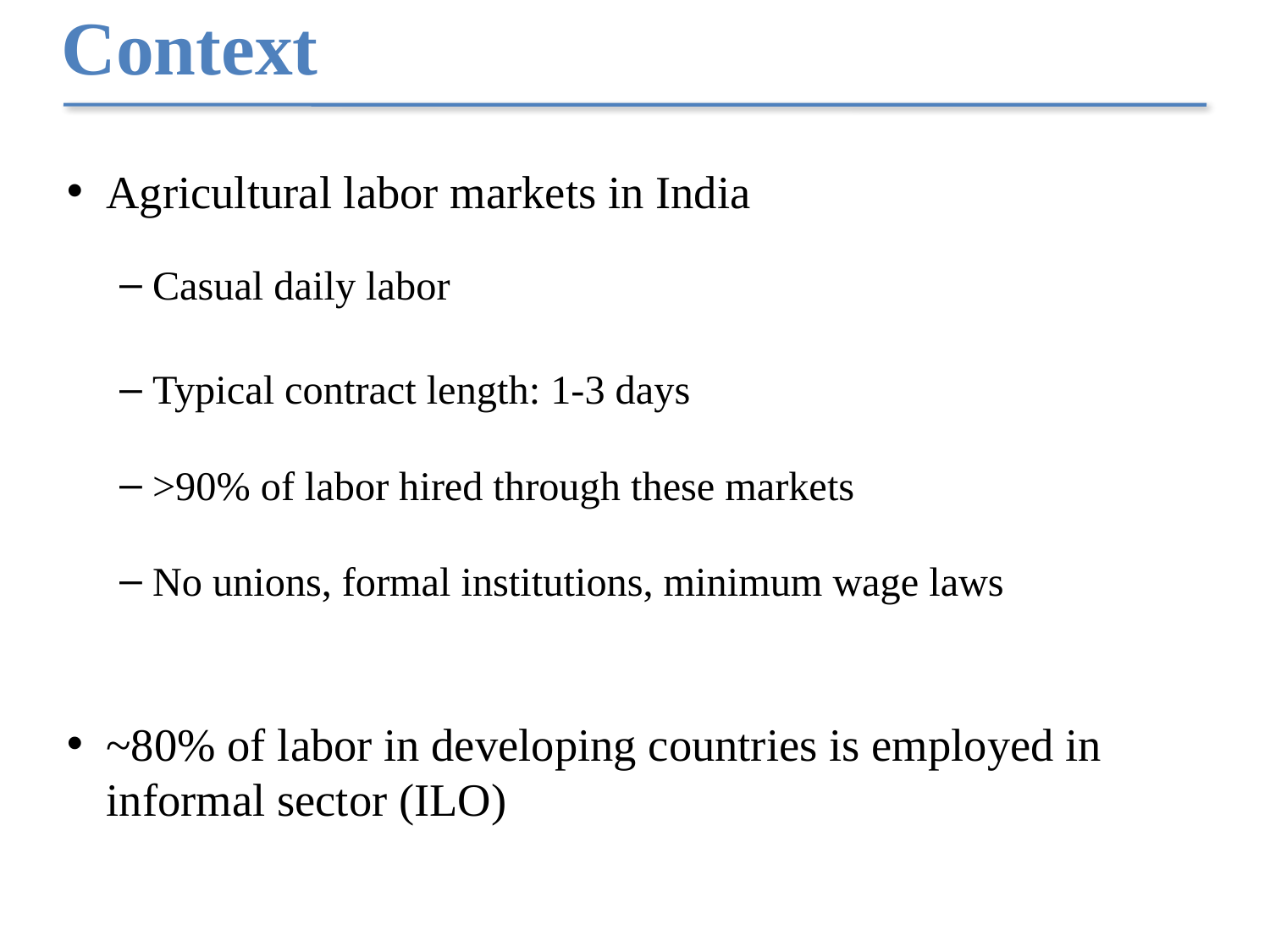

# Context
Agricultural labor markets in India

Casual daily labor

Typical contract length: 1-3 days

>90% of labor hired through these markets

No unions, formal institutions, minimum wage laws

~80% of labor in developing countries is employed in informal sector (ILO)